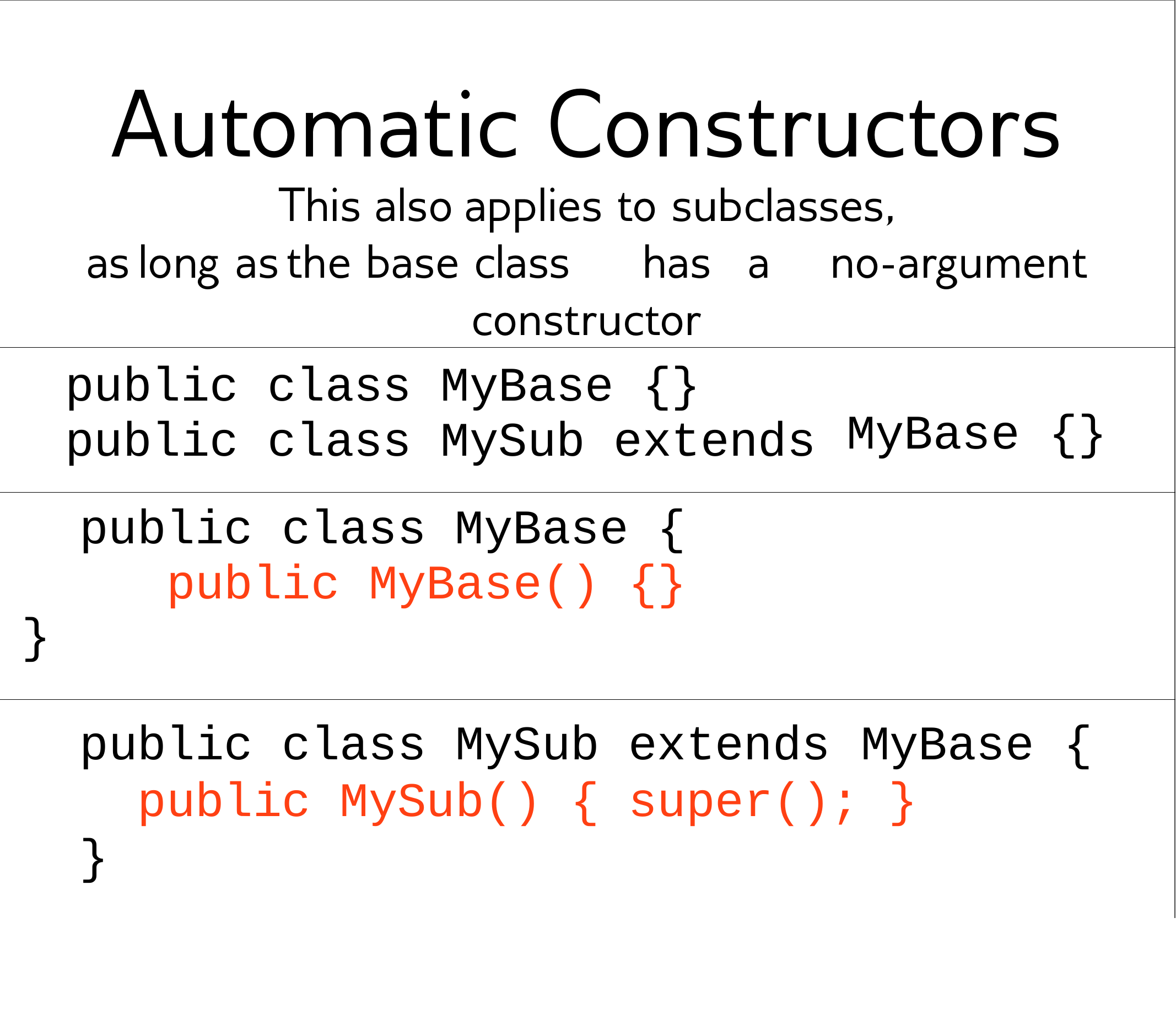

| Automatic Constructors This also applies to subclasses, as long as the base class has a no-argument constructor |  |  |
| --- | --- | --- |
| public class MyBase {} public class MySub extends | MyBase | {} |
| public class MyBase { public MyBase() {} } |  |  |
| public class MySub extends | MyBase | { |
| public MySub() { super(); } } |  |  |